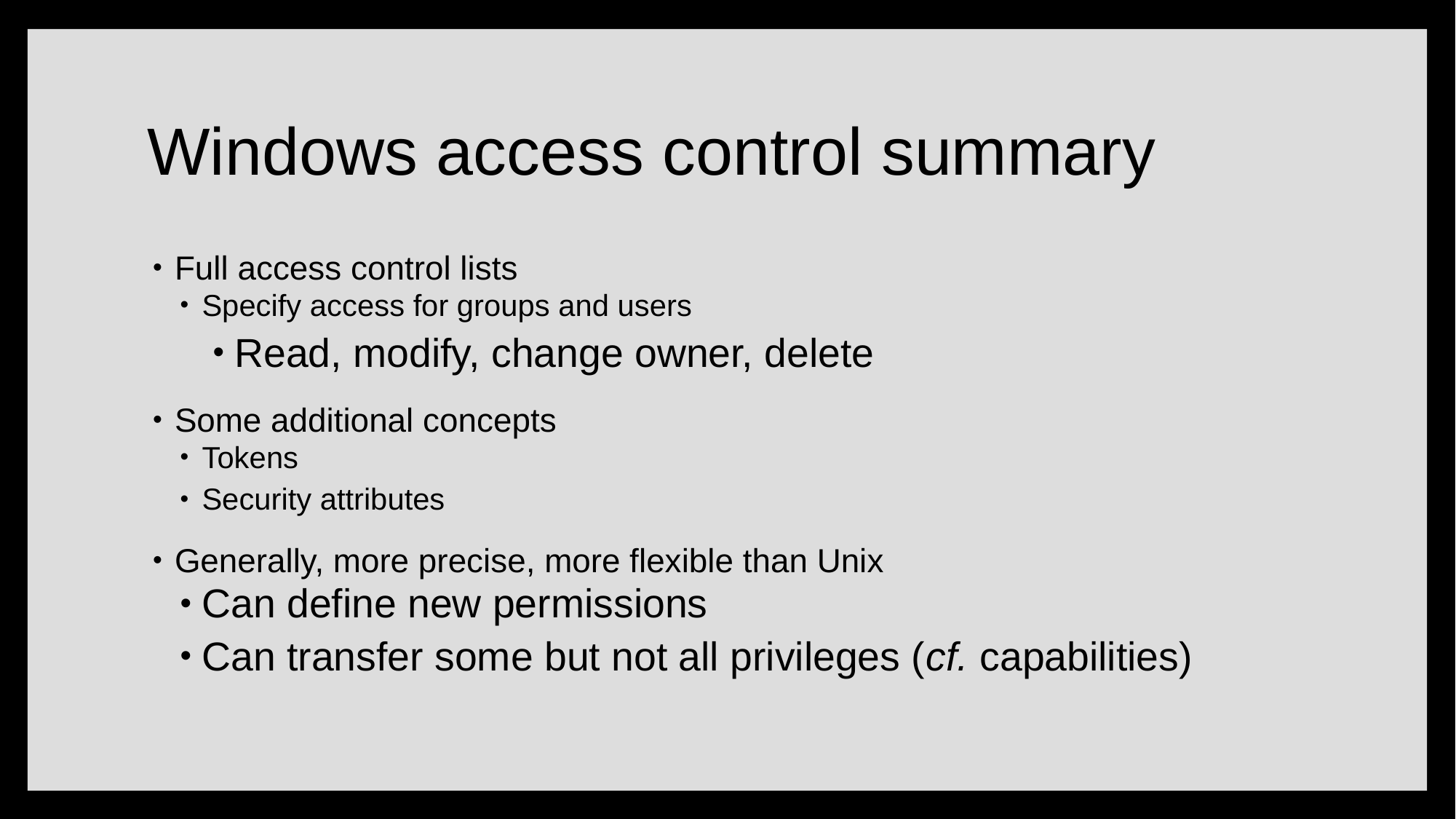

# Windows access control summary
Full access control lists
Specify access for groups and users
Read, modify, change owner, delete
Some additional concepts
Tokens
Security attributes
Generally, more precise, more flexible than Unix
Can define new permissions
Can transfer some but not all privileges (cf. capabilities)